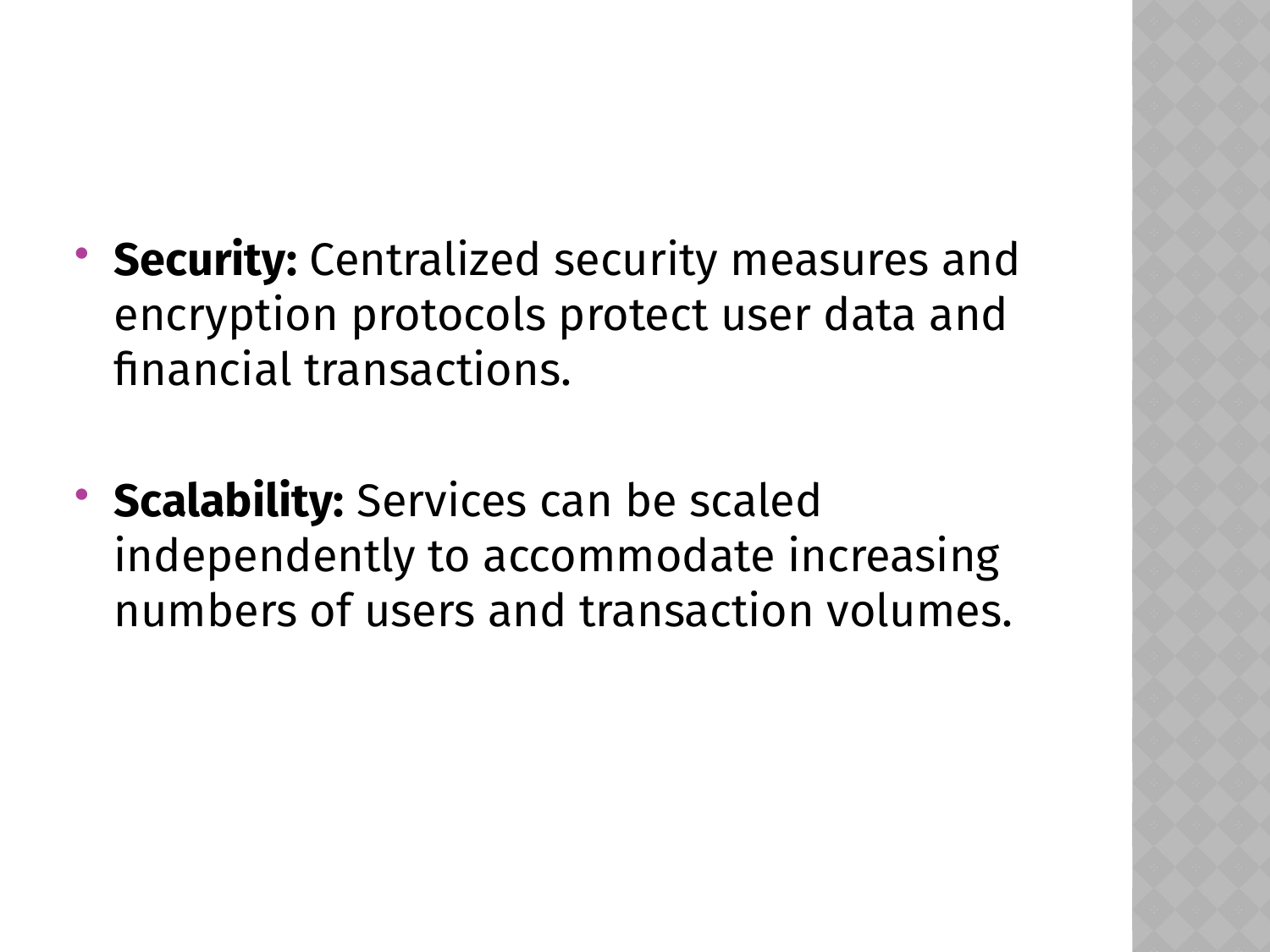

#
Security: Centralized security measures and encryption protocols protect user data and financial transactions.

Scalability: Services can be scaled independently to accommodate increasing numbers of users and transaction volumes.